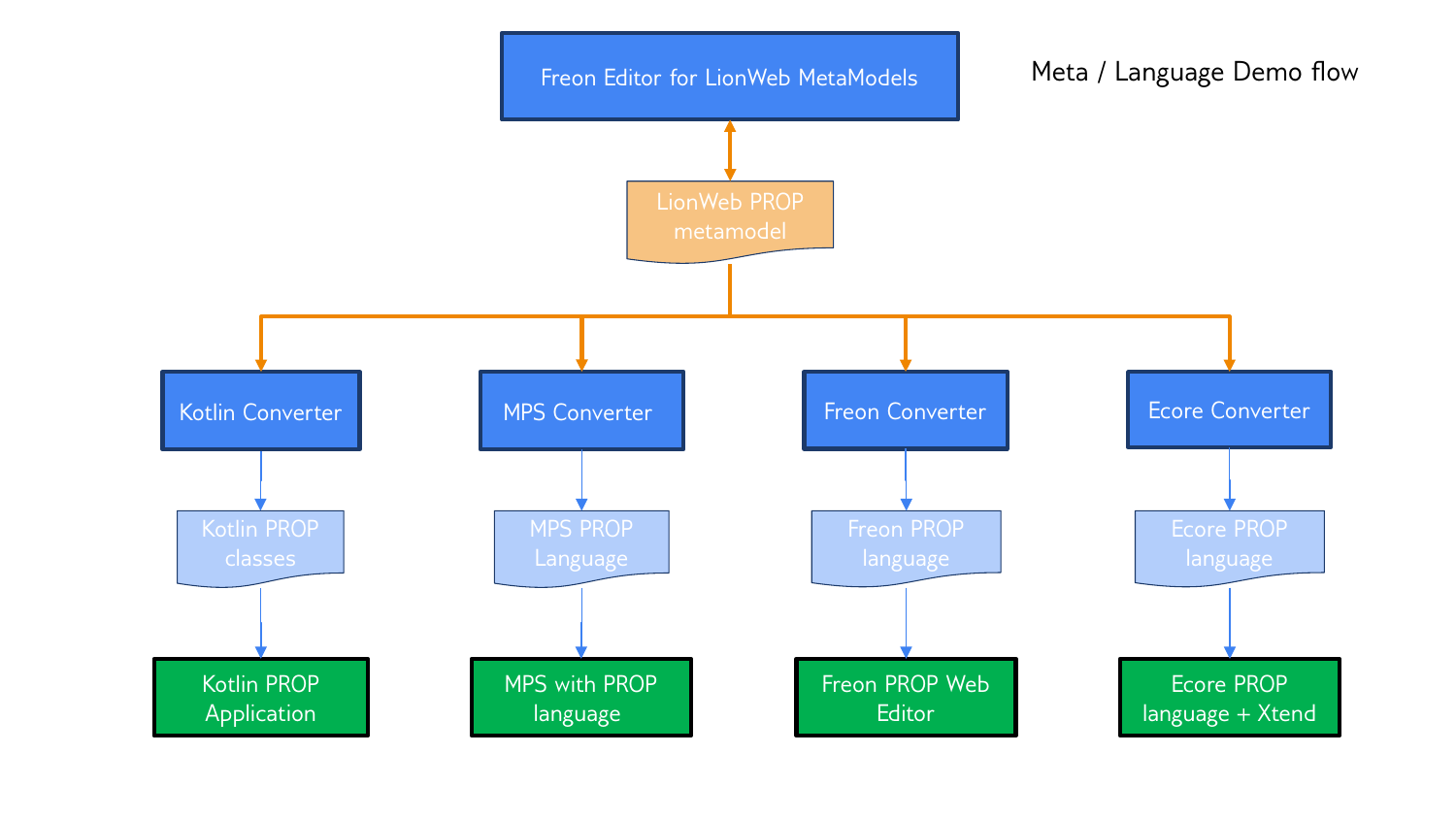

Freon Editor for LionWeb MetaModels
Meta / Language Demo flow
LionWeb PROP metamodel
MPS Converter
Kotlin Converter
Freon Converter
Ecore Converter
Kotlin PROP
classes
MPS PROP Language
Freon PROP language
Ecore PROP language
Kotlin PROP Application
MPS with PROP language
Freon PROP Web Editor
Ecore PROP language + Xtend